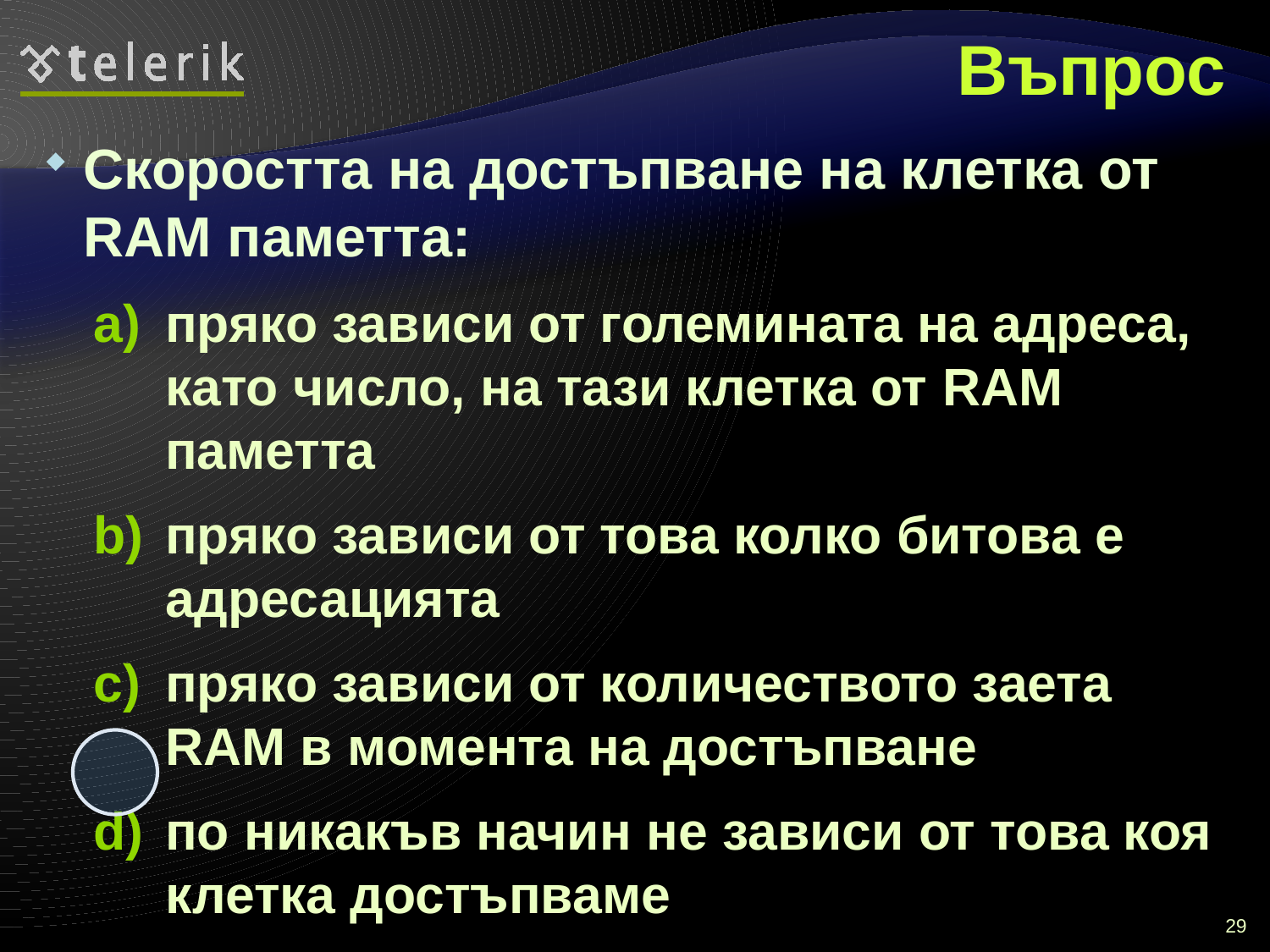

# Въпрос
Скоростта на достъпване на клетка от RAM паметта:
пряко зависи от големината на адреса, като число, на тази клетка от RAM паметта
пряко зависи от това колко битова е адресацията
пряко зависи от количеството заета RAM в момента на достъпване
по никакъв начин не зависи от това коя клетка достъпваме

29